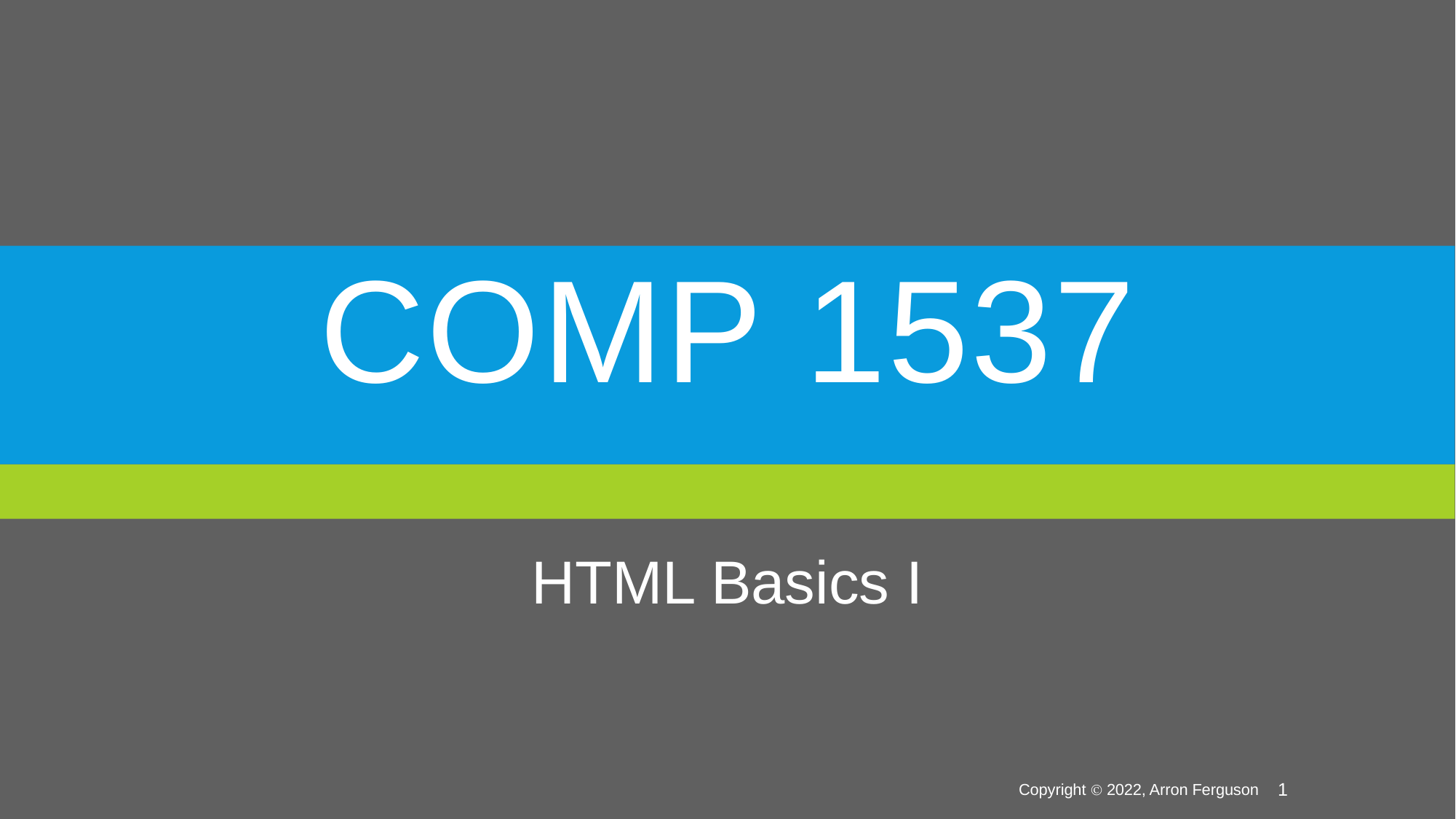

# COMP 1537
HTML Basics I
Copyright Ⓒ 2022, Arron Ferguson
1